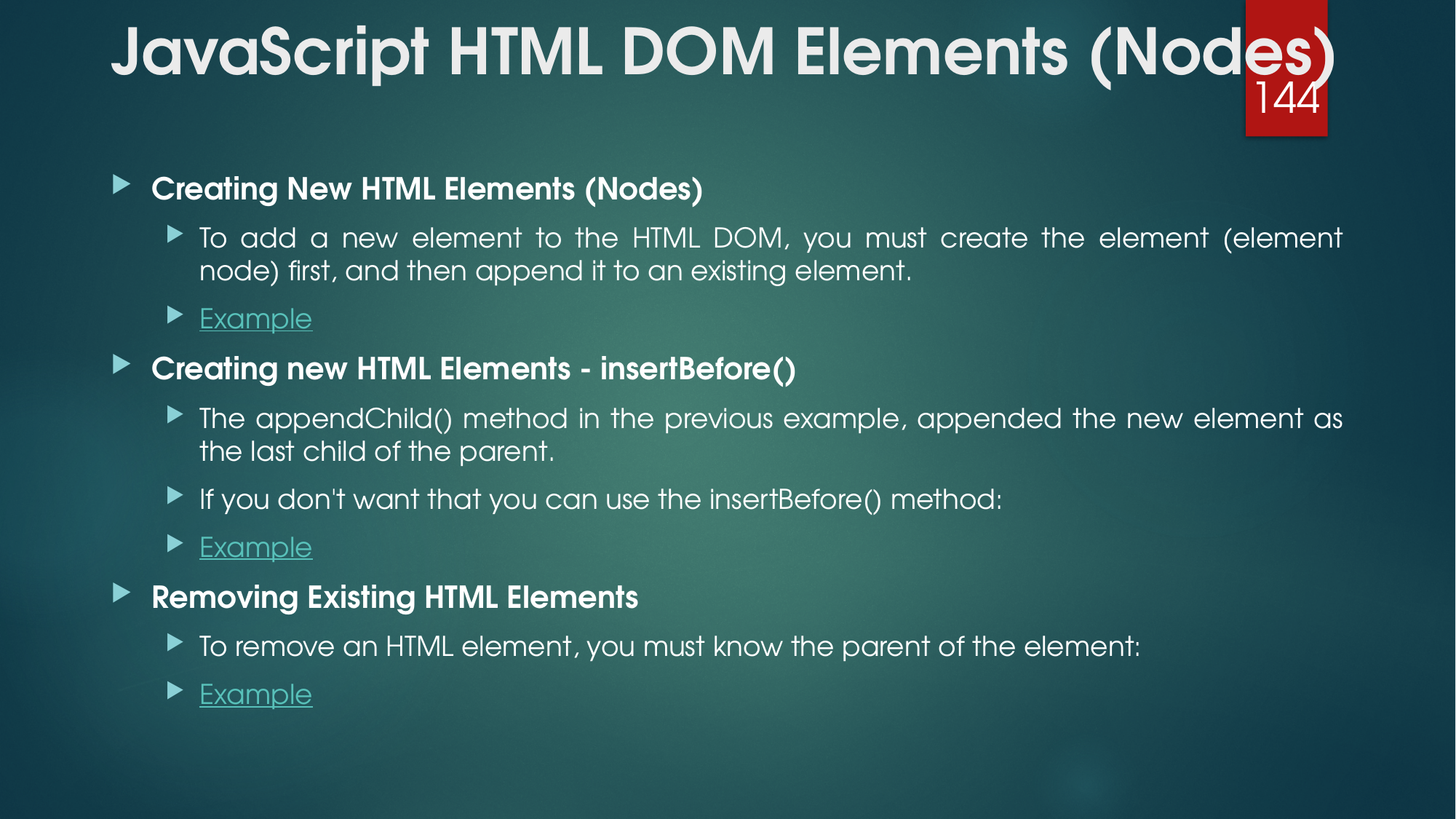

# JavaScript HTML DOM Elements (Nodes)
144
Creating New HTML Elements (Nodes)
To add a new element to the HTML DOM, you must create the element (element node) first, and then append it to an existing element.
Example
Creating new HTML Elements - insertBefore()
The appendChild() method in the previous example, appended the new element as the last child of the parent.
If you don't want that you can use the insertBefore() method:
Example
Removing Existing HTML Elements
To remove an HTML element, you must know the parent of the element:
Example